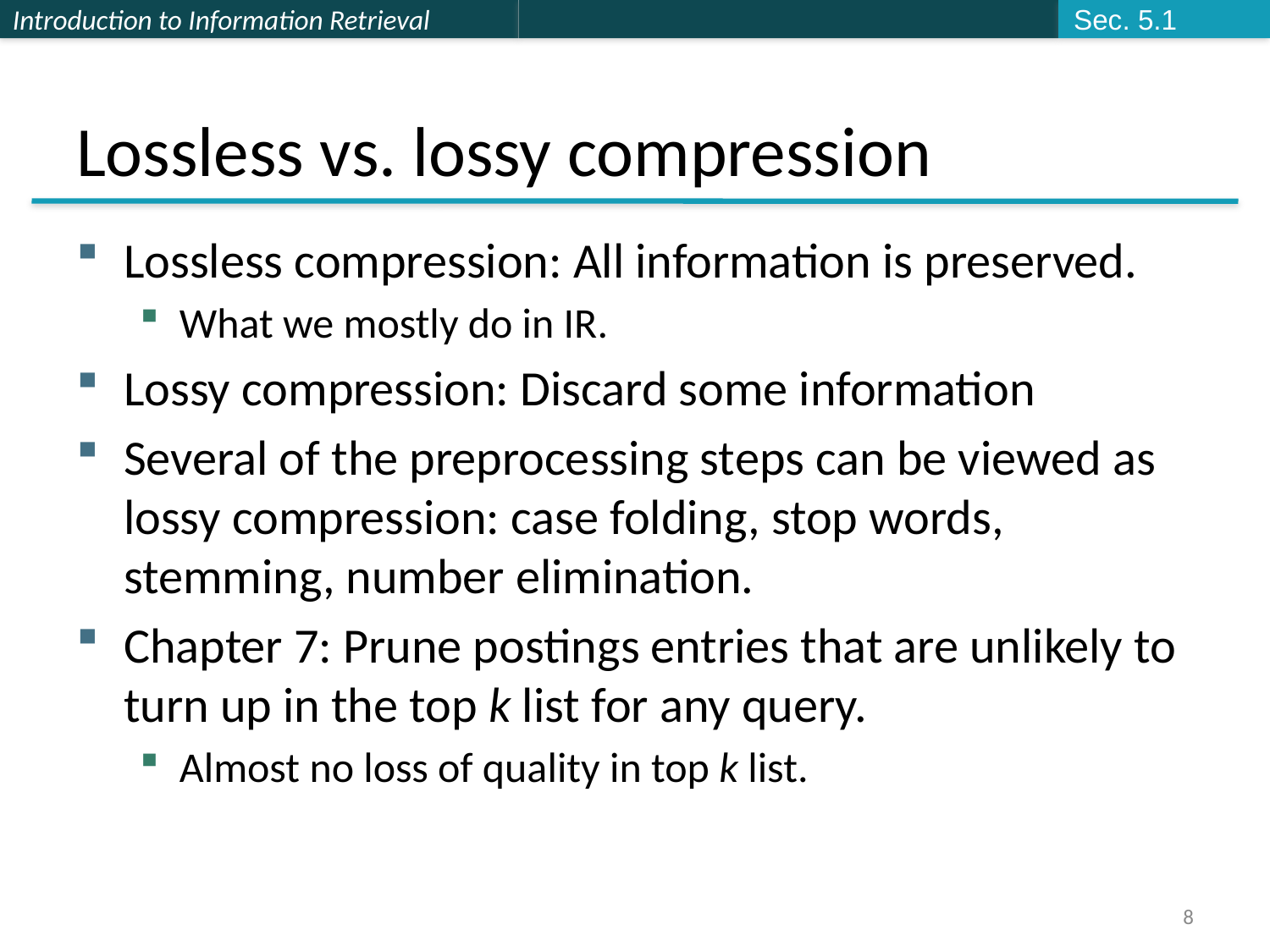

Sec. 5.1
# Lossless vs. lossy compression
Lossless compression: All information is preserved.
What we mostly do in IR.
Lossy compression: Discard some information
Several of the preprocessing steps can be viewed as lossy compression: case folding, stop words, stemming, number elimination.
Chapter 7: Prune postings entries that are unlikely to turn up in the top k list for any query.
Almost no loss of quality in top k list.
8